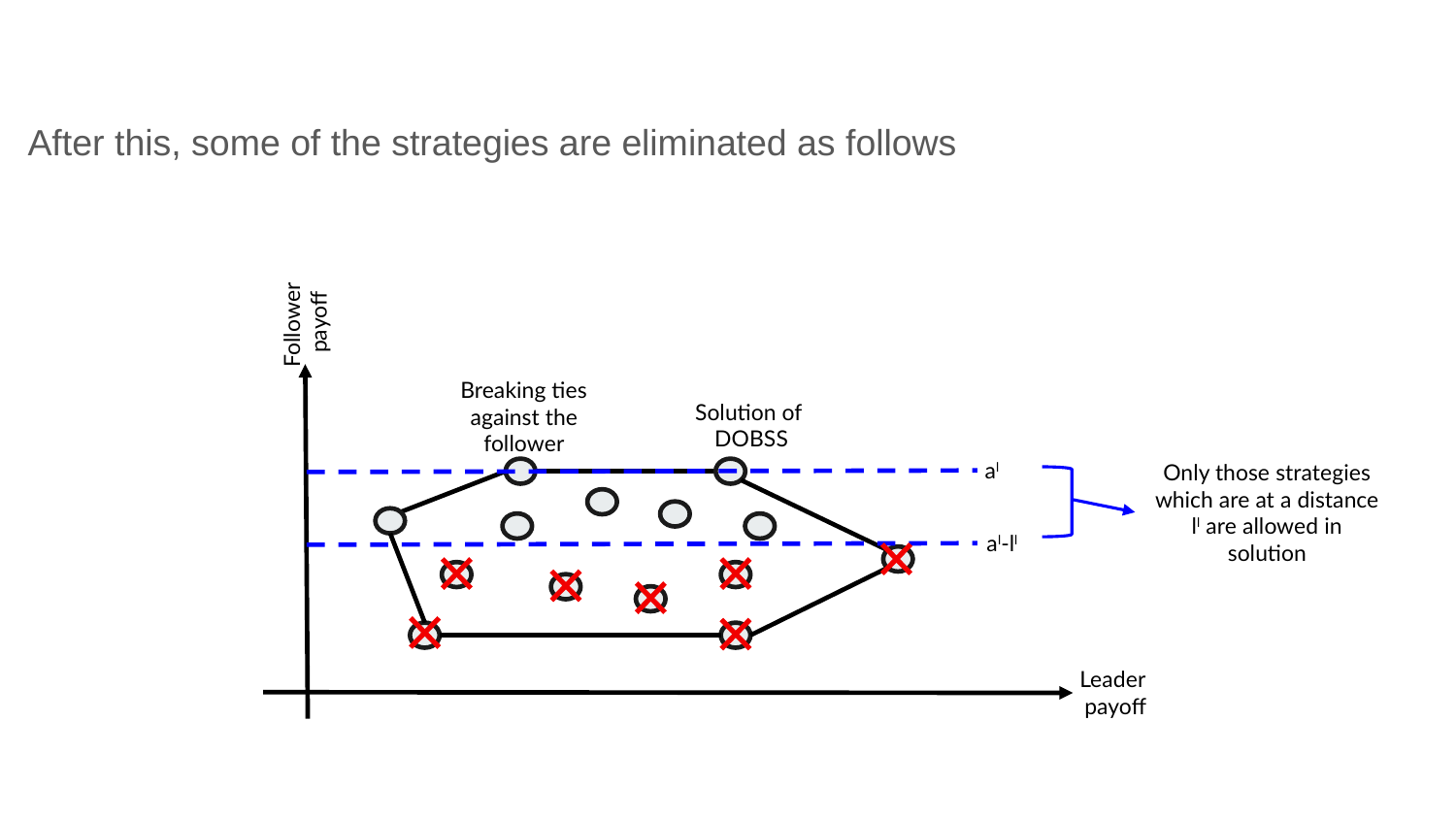

After this, some of the strategies are eliminated as follows
Follower
payoff
Breaking ties against the follower
Solution of  DOBSS
al
Only those strategies which are at a distance ll are allowed in solution

al-ll

Leader
payoff